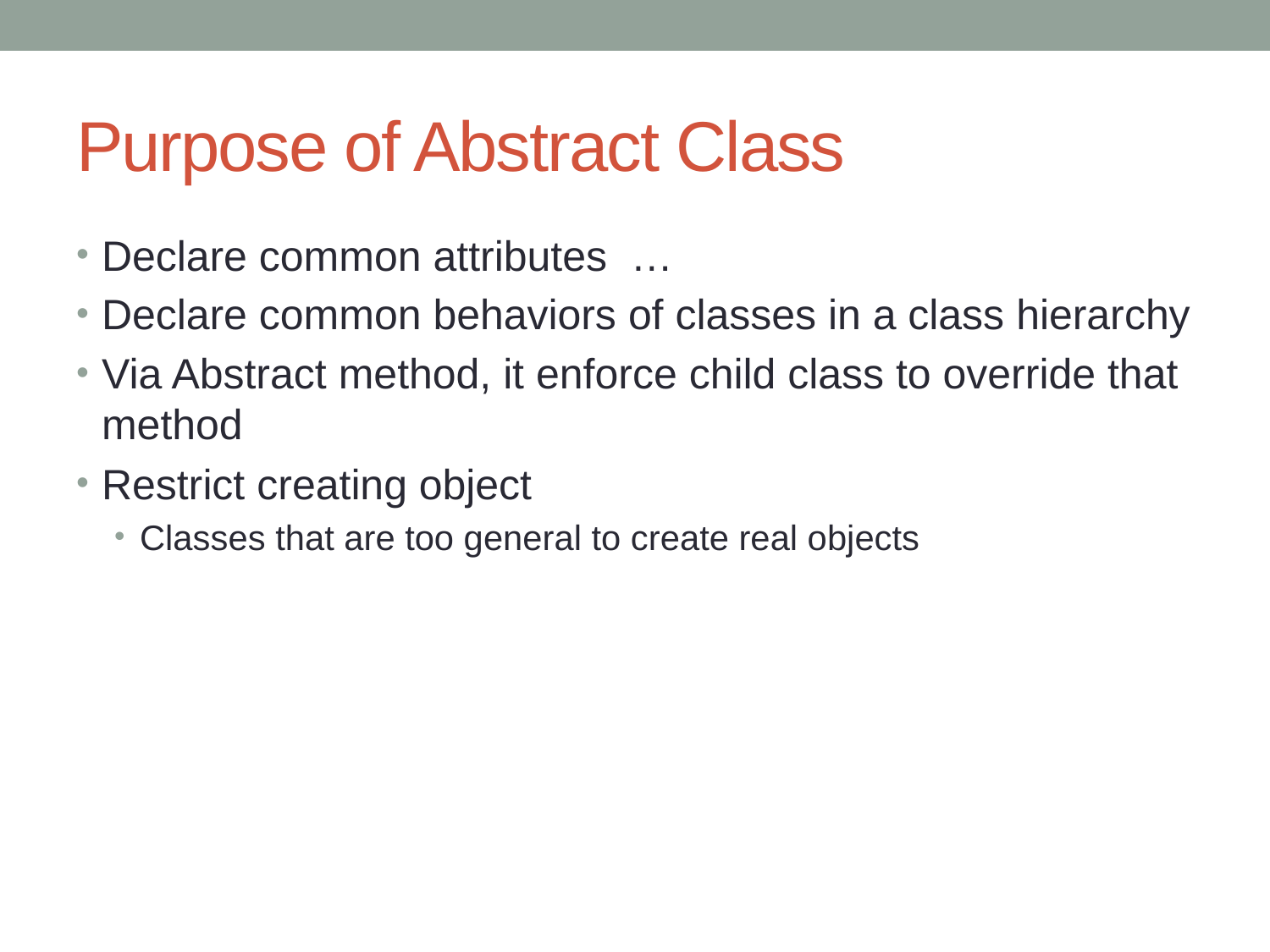

# Purpose of Abstract Class
Declare common attributes  …
Declare common behaviors of classes in a class hierarchy
Via Abstract method, it enforce child class to override that method
Restrict creating object
Classes that are too general to create real objects